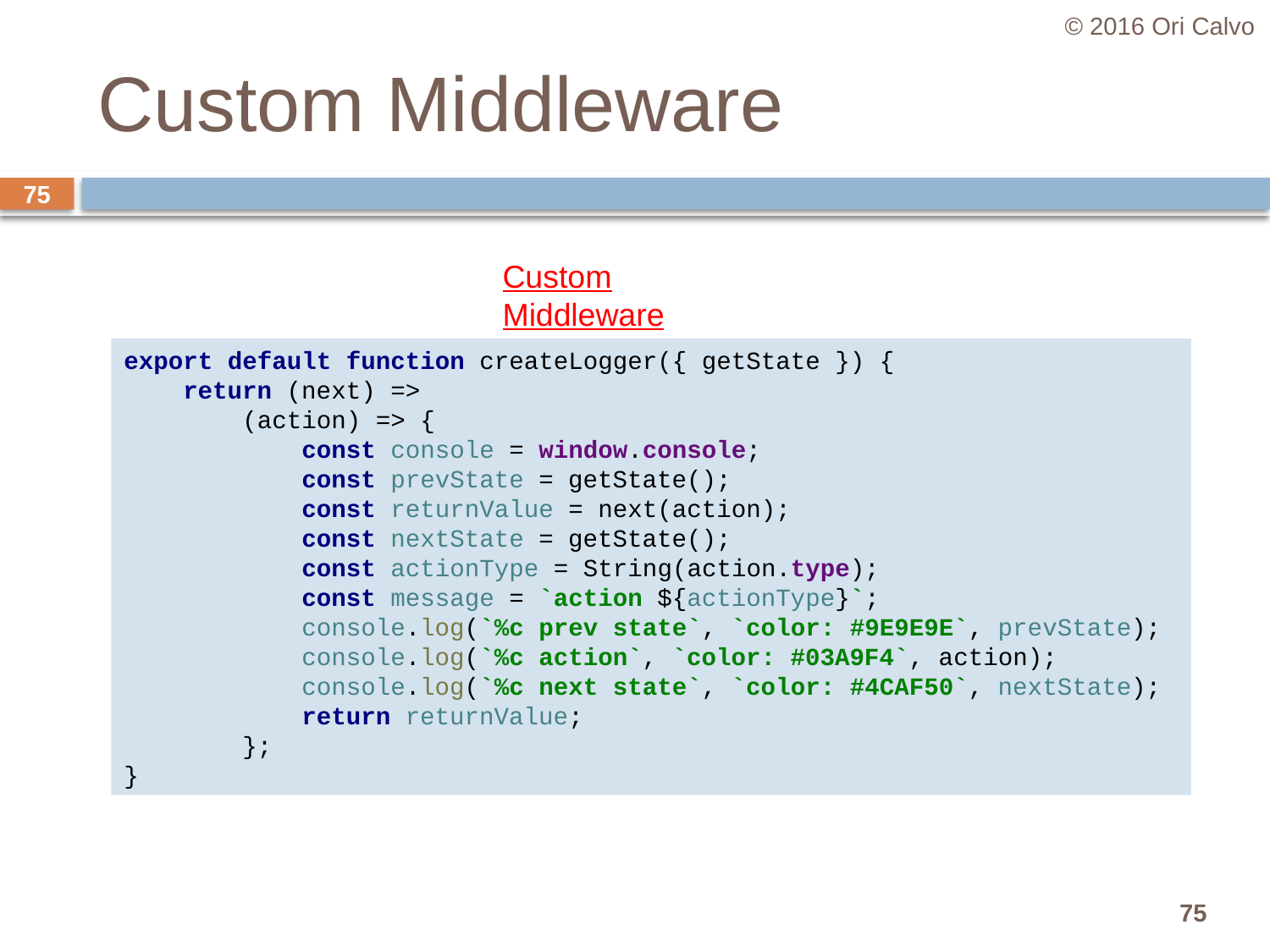

© 2016 Ori Calvo
# Custom Middleware
75
Custom Middleware
export default function createLogger({ getState }) {
    return (next) =>
        (action) => {
            const console = window.console;
            const prevState = getState();
            const returnValue = next(action);
            const nextState = getState();
            const actionType = String(action.type);
            const message = `action ${actionType}`;
            console.log(`%c prev state`, `color: #9E9E9E`, prevState);
            console.log(`%c action`, `color: #03A9F4`, action);
            console.log(`%c next state`, `color: #4CAF50`, nextState);
            return returnValue;
        };
}